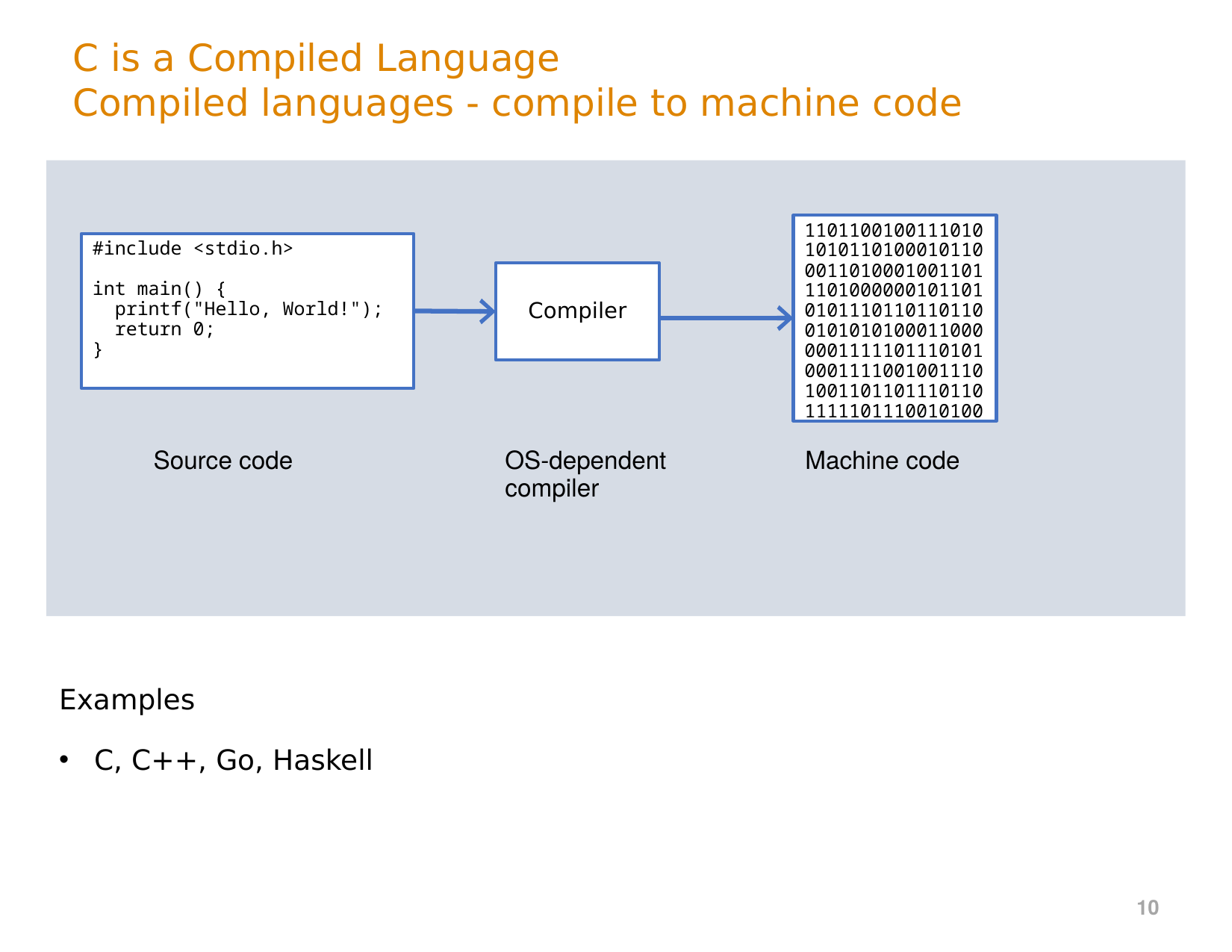

# C is a Compiled Language Compiled languages - compile to machine code

1101100100111010
1010110100010110
0011010001001101
1101000000101101
0101110110110110
0101010100011000
0001111101110101
0001111001001110
1001101101110110
1111101110010100
#include <stdio.h>

int main() {
  printf("Hello, World!");
  return 0;
}
Compiler
Source code
OS-dependent
compiler
Machine code
Examples

C, C++, Go, Haskell
10